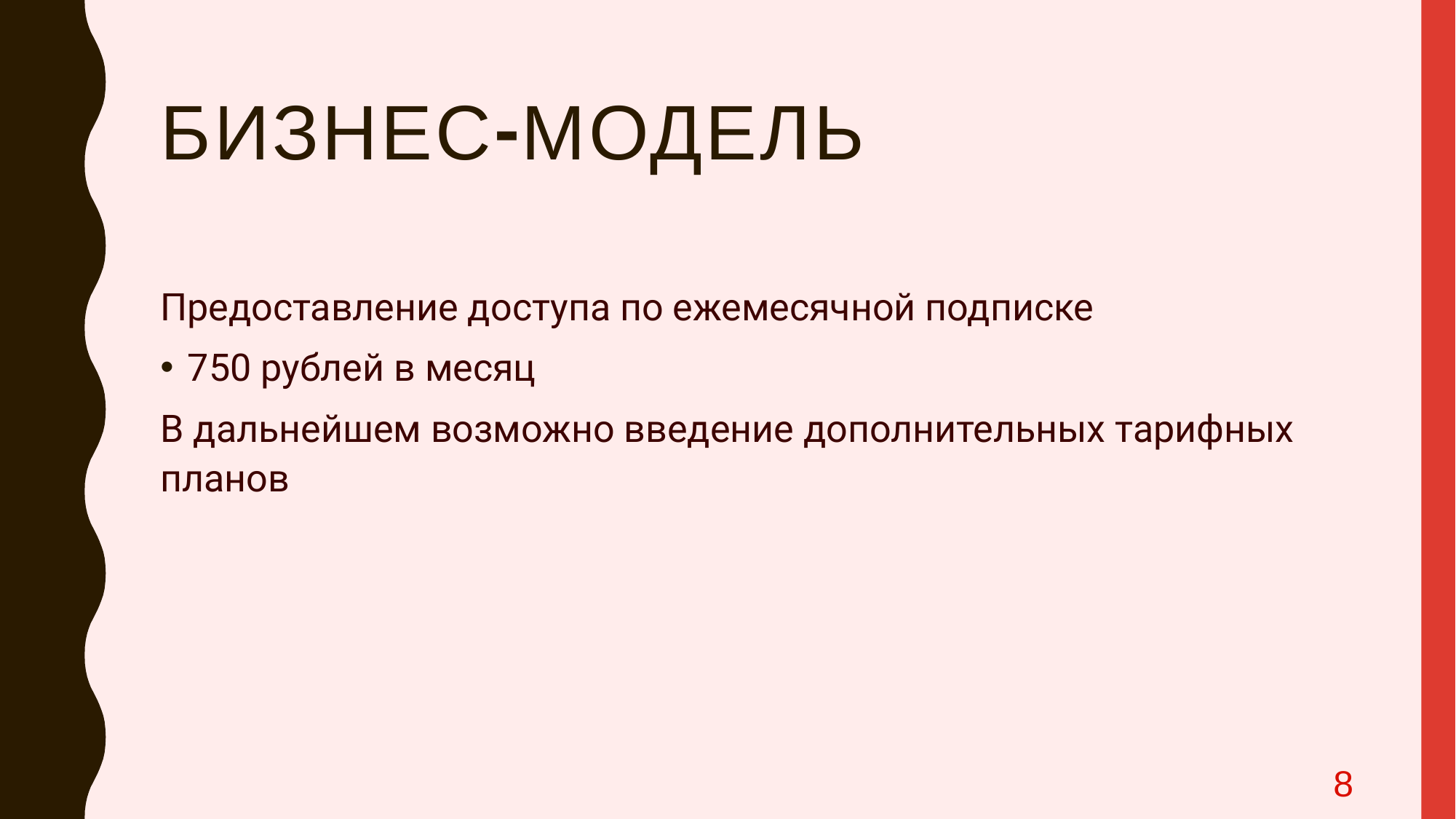

# Бизнес-модель
Предоставление доступа по ежемесячной подписке
750 рублей в месяц
В дальнейшем возможно введение дополнительных тарифных планов
8